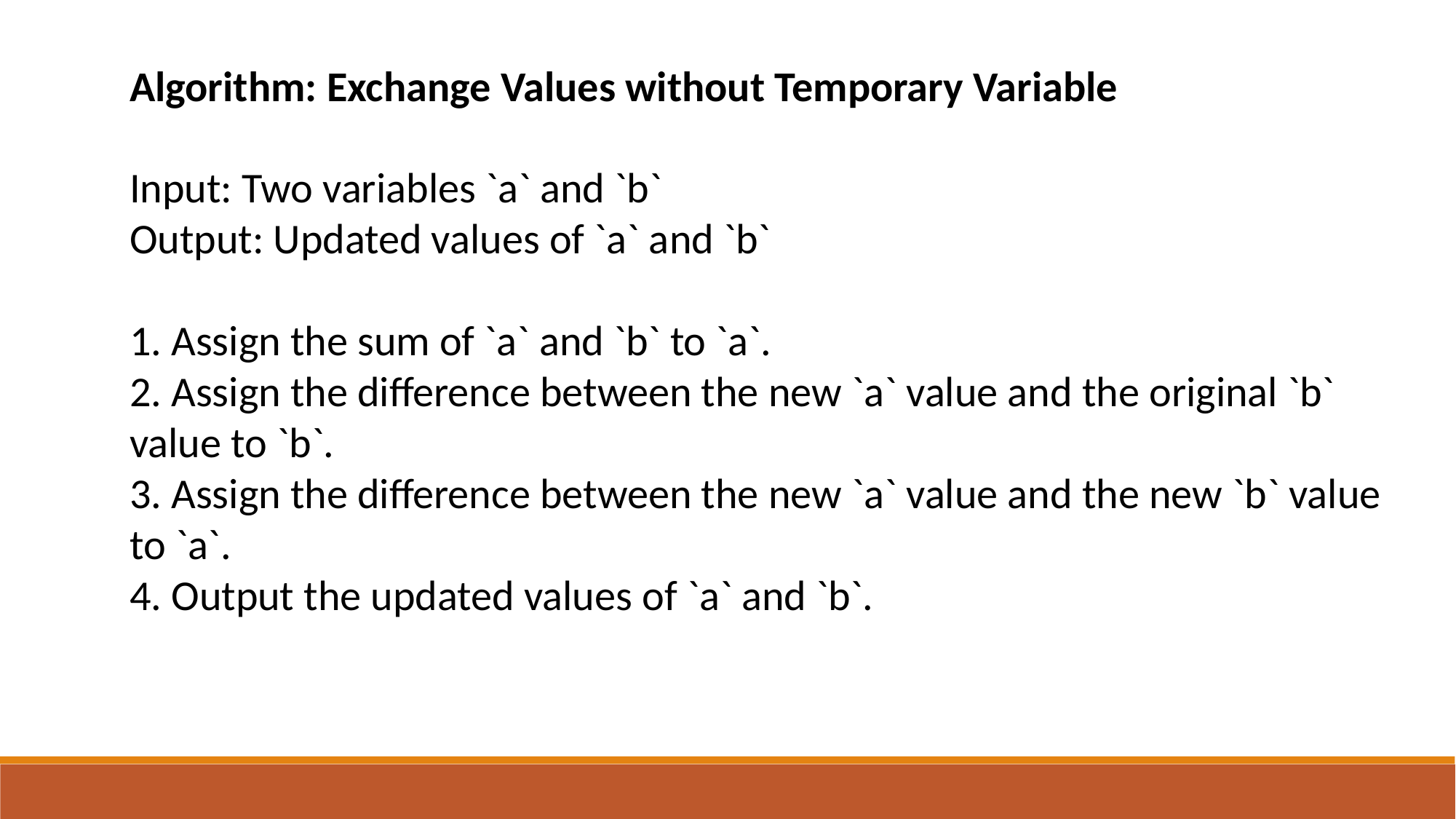

Algorithm: Exchange Values without Temporary Variable

Input: Two variables `a` and `b`
Output: Updated values of `a` and `b`

1. Assign the sum of `a` and `b` to `a`.
2. Assign the difference between the new `a` value and the original `b` value to `b`.
3. Assign the difference between the new `a` value and the new `b` value to `a`.
4. Output the updated values of `a` and `b`.